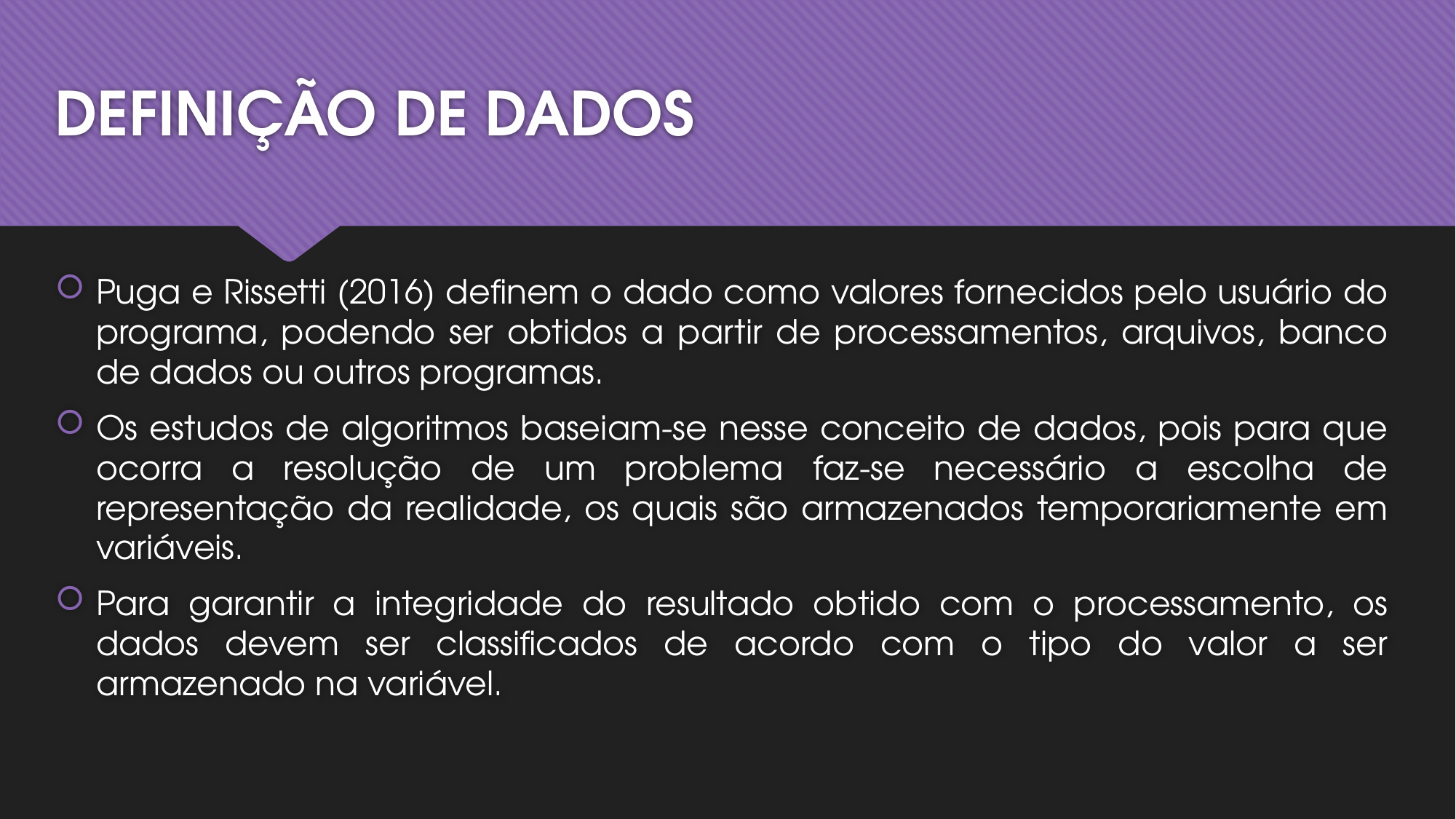

# DEFINIÇÃO DE DADOS
Puga e Rissetti (2016) definem o dado como valores fornecidos pelo usuário do programa, podendo ser obtidos a partir de processamentos, arquivos, banco de dados ou outros programas.
Os estudos de algoritmos baseiam-se nesse conceito de dados, pois para que ocorra a resolução de um problema faz-se necessário a escolha de representação da realidade, os quais são armazenados temporariamente em variáveis.
Para garantir a integridade do resultado obtido com o processamento, os dados devem ser classificados de acordo com o tipo do valor a ser armazenado na variável.